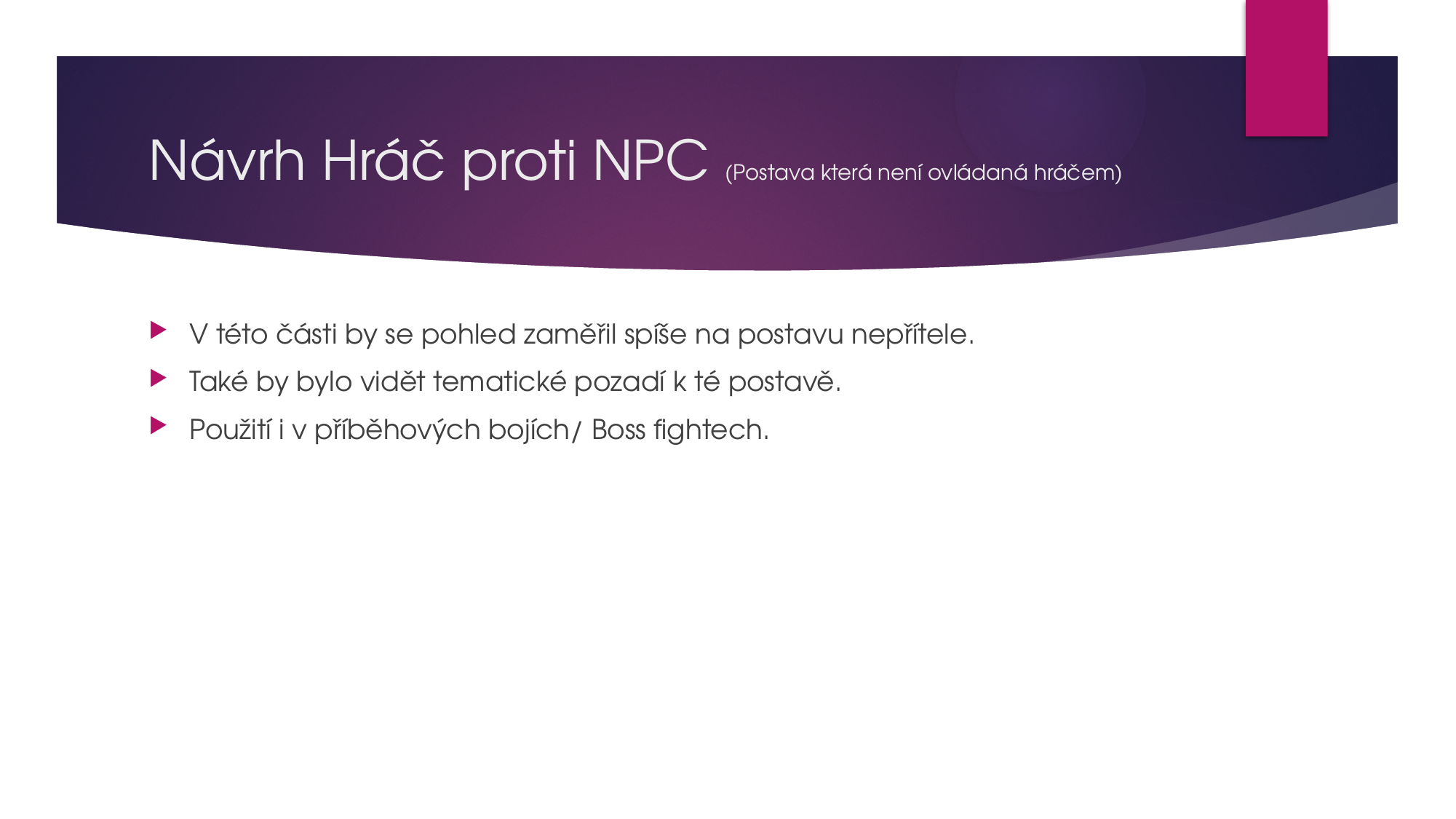

# Návrh Hráč proti NPC (Postava která není ovládaná hráčem)
V této části by se pohled zaměřil spíše na postavu nepřítele.
Také by bylo vidět tematické pozadí k té postavě.
Použití i v příběhových bojích/ Boss fightech.